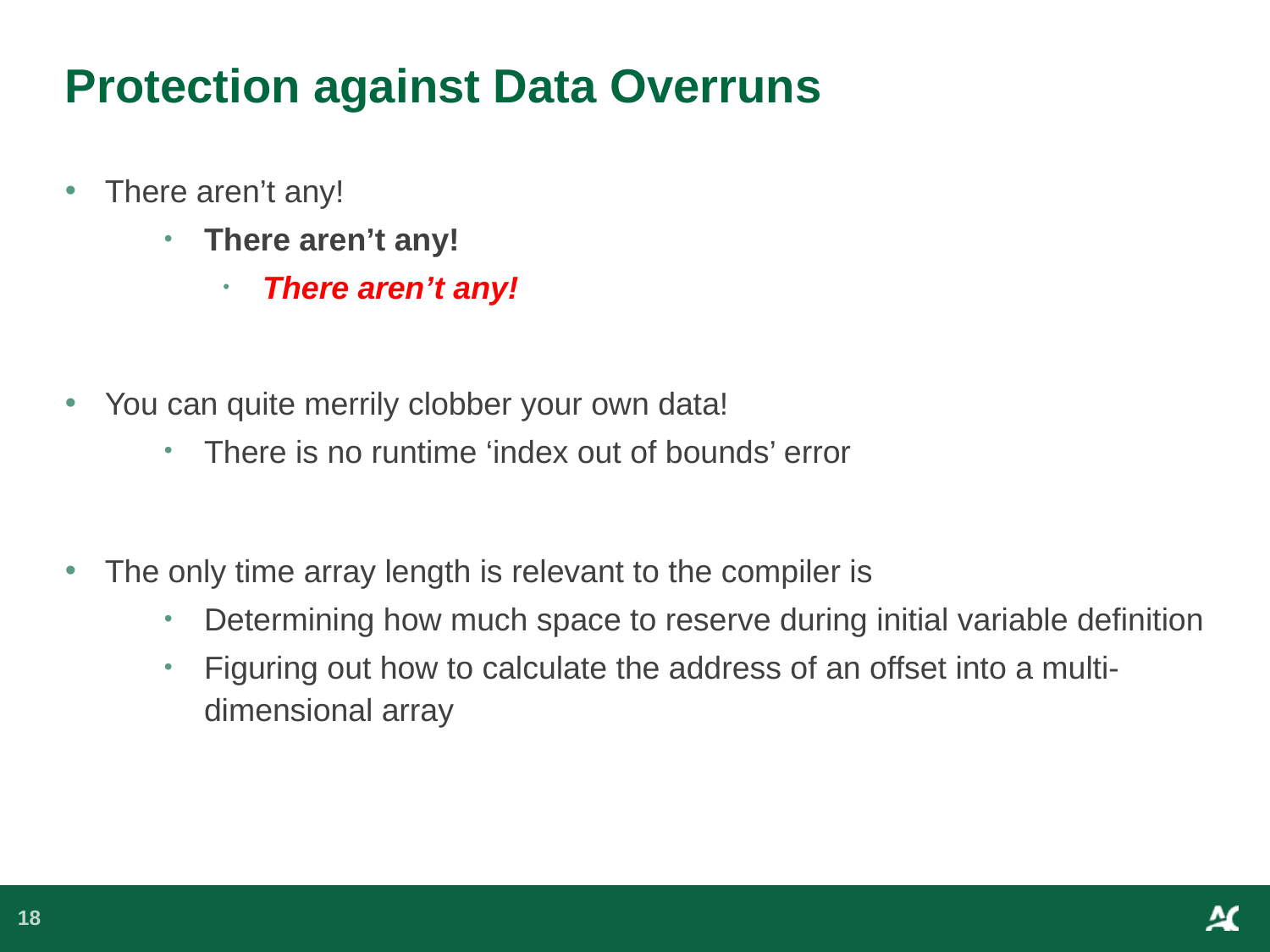

# Protection against Data Overruns
There aren’t any!
There aren’t any!
There aren’t any!

You can quite merrily clobber your own data!
There is no runtime ‘index out of bounds’ error

The only time array length is relevant to the compiler is
Determining how much space to reserve during initial variable definition
Figuring out how to calculate the address of an offset into a multi-dimensional array

18